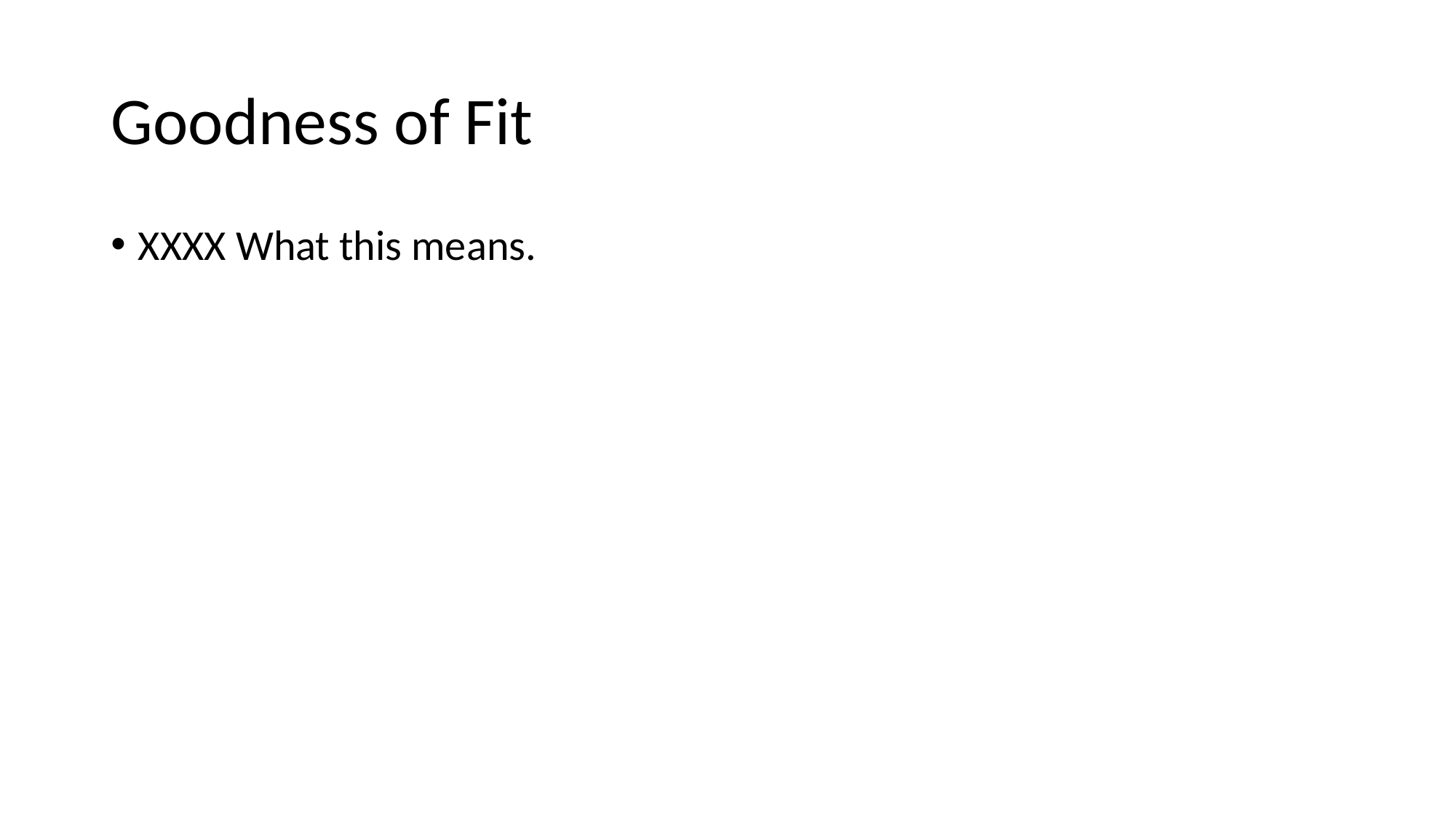

# Goodness of Fit
XXXX What this means.